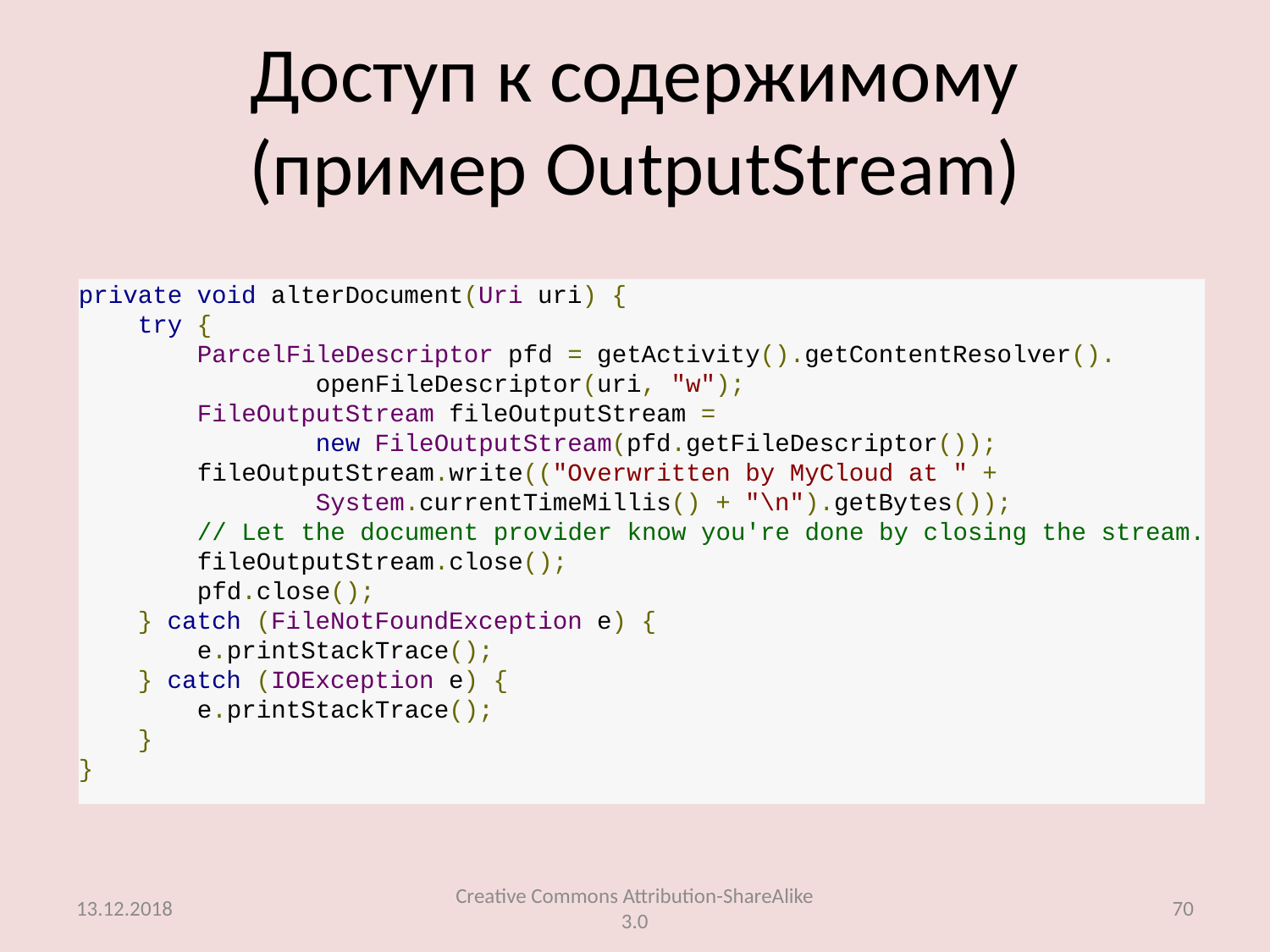

# Доступ к содержимому (пример OutputStream)
private void alterDocument(Uri uri) {
    try {
        ParcelFileDescriptor pfd = getActivity().getContentResolver().
                openFileDescriptor(uri, "w");
        FileOutputStream fileOutputStream =
                new FileOutputStream(pfd.getFileDescriptor());
        fileOutputStream.write(("Overwritten by MyCloud at " +
                System.currentTimeMillis() + "\n").getBytes());
        // Let the document provider know you're done by closing the stream.
        fileOutputStream.close();
        pfd.close();
    } catch (FileNotFoundException e) {
        e.printStackTrace();
    } catch (IOException e) {
        e.printStackTrace();
    }
}
13.12.2018
Creative Commons Attribution-ShareAlike 3.0
70